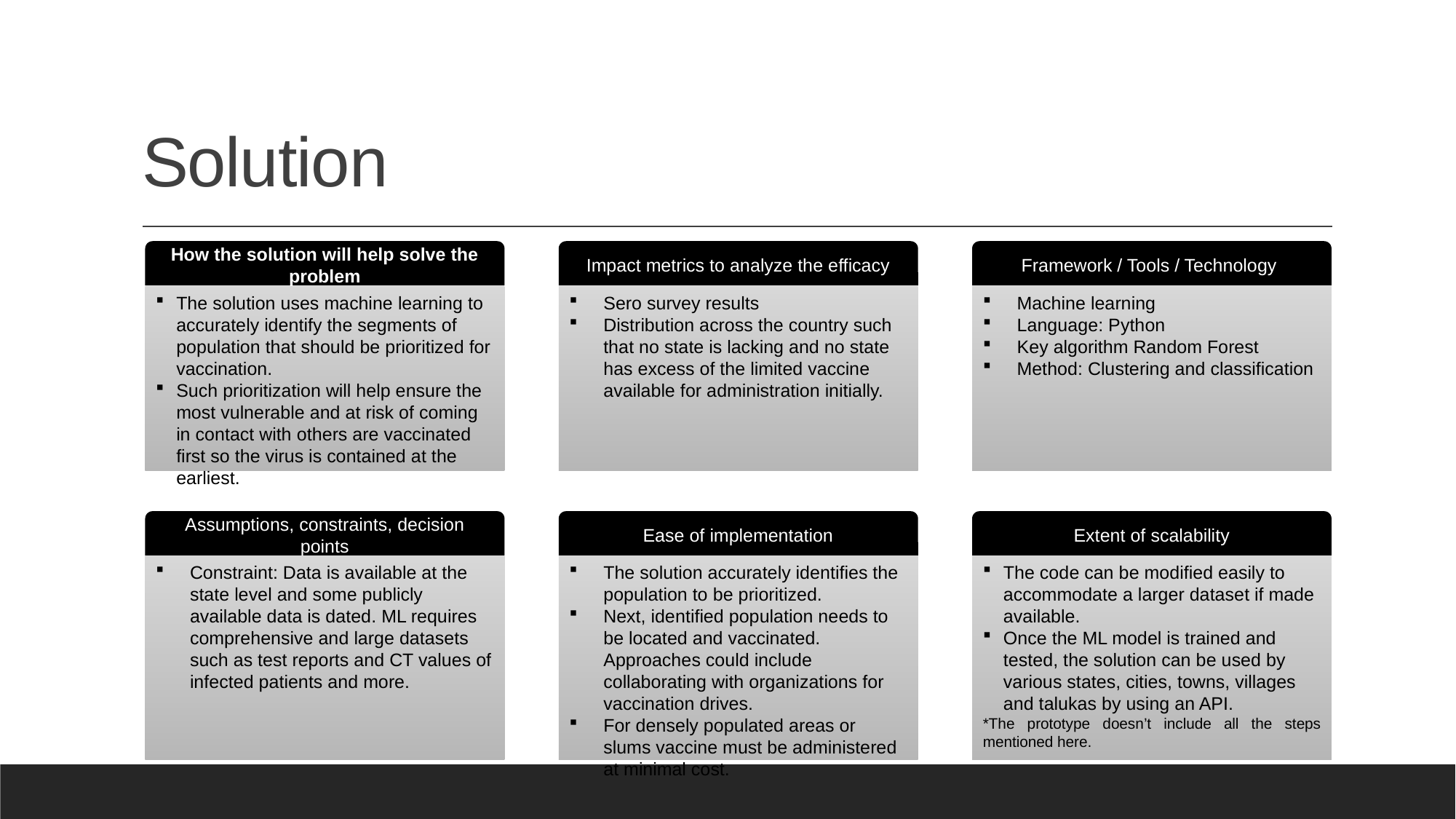

# Solution
How the solution will help solve the problem
The solution uses machine learning to accurately identify the segments of population that should be prioritized for vaccination.
Such prioritization will help ensure the most vulnerable and at risk of coming in contact with others are vaccinated first so the virus is contained at the earliest.
Impact metrics to analyze the efficacy
Sero survey results
Distribution across the country such that no state is lacking and no state has excess of the limited vaccine available for administration initially.
Framework / Tools / Technology
Machine learning
Language: Python
Key algorithm Random Forest
Method: Clustering and classification
Assumptions, constraints, decision points
Constraint: Data is available at the state level and some publicly available data is dated. ML requires comprehensive and large datasets such as test reports and CT values of infected patients and more.
Ease of implementation
The solution accurately identifies the population to be prioritized.
Next, identified population needs to be located and vaccinated. Approaches could include collaborating with organizations for vaccination drives.
For densely populated areas or slums vaccine must be administered at minimal cost.
Extent of scalability
The code can be modified easily to accommodate a larger dataset if made available.
Once the ML model is trained and tested, the solution can be used by various states, cities, towns, villages and talukas by using an API.
*The prototype doesn’t include all the steps mentioned here.